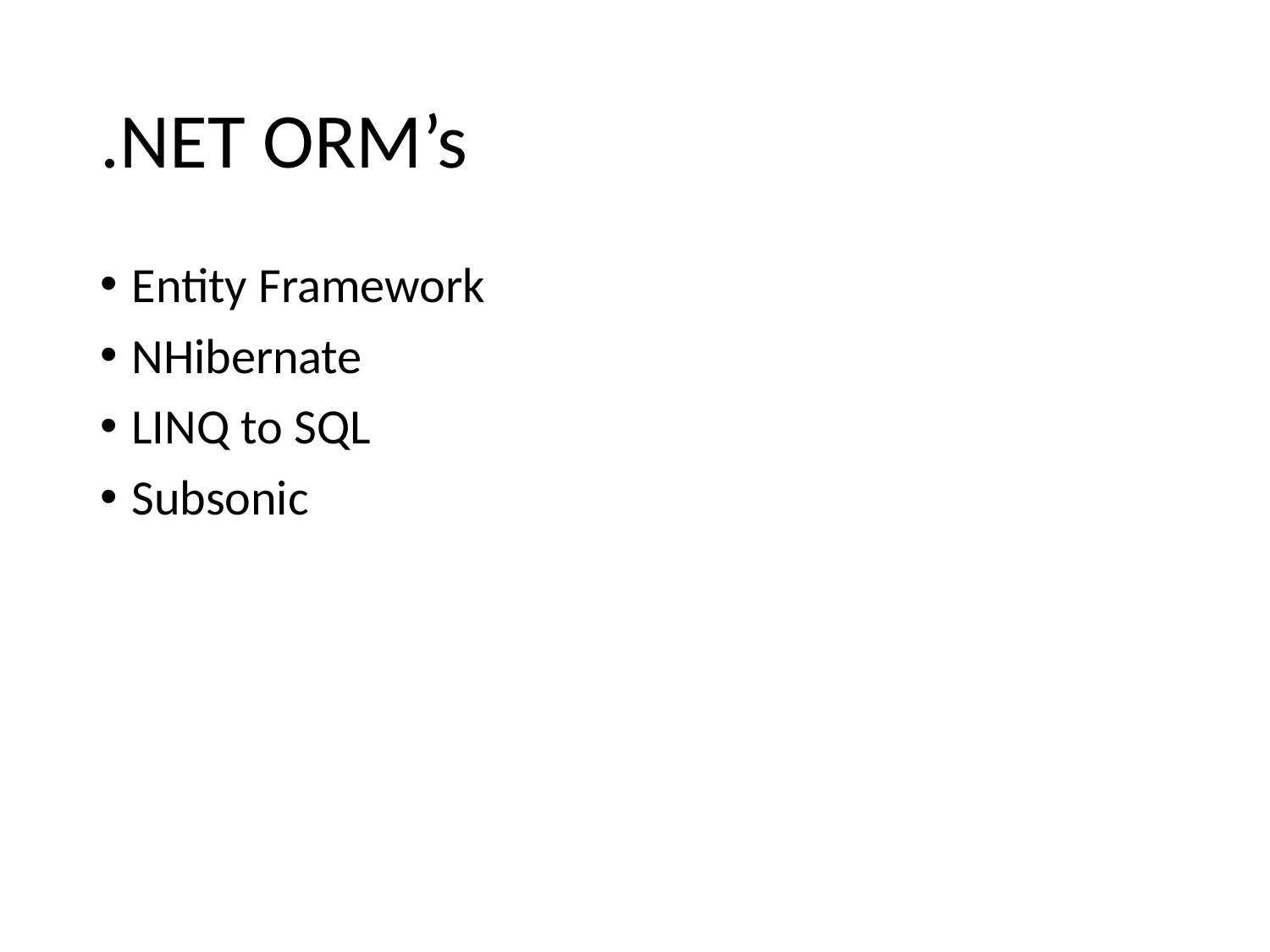

# .NET ORM’s
Entity Framework
NHibernate
LINQ to SQL
Subsonic